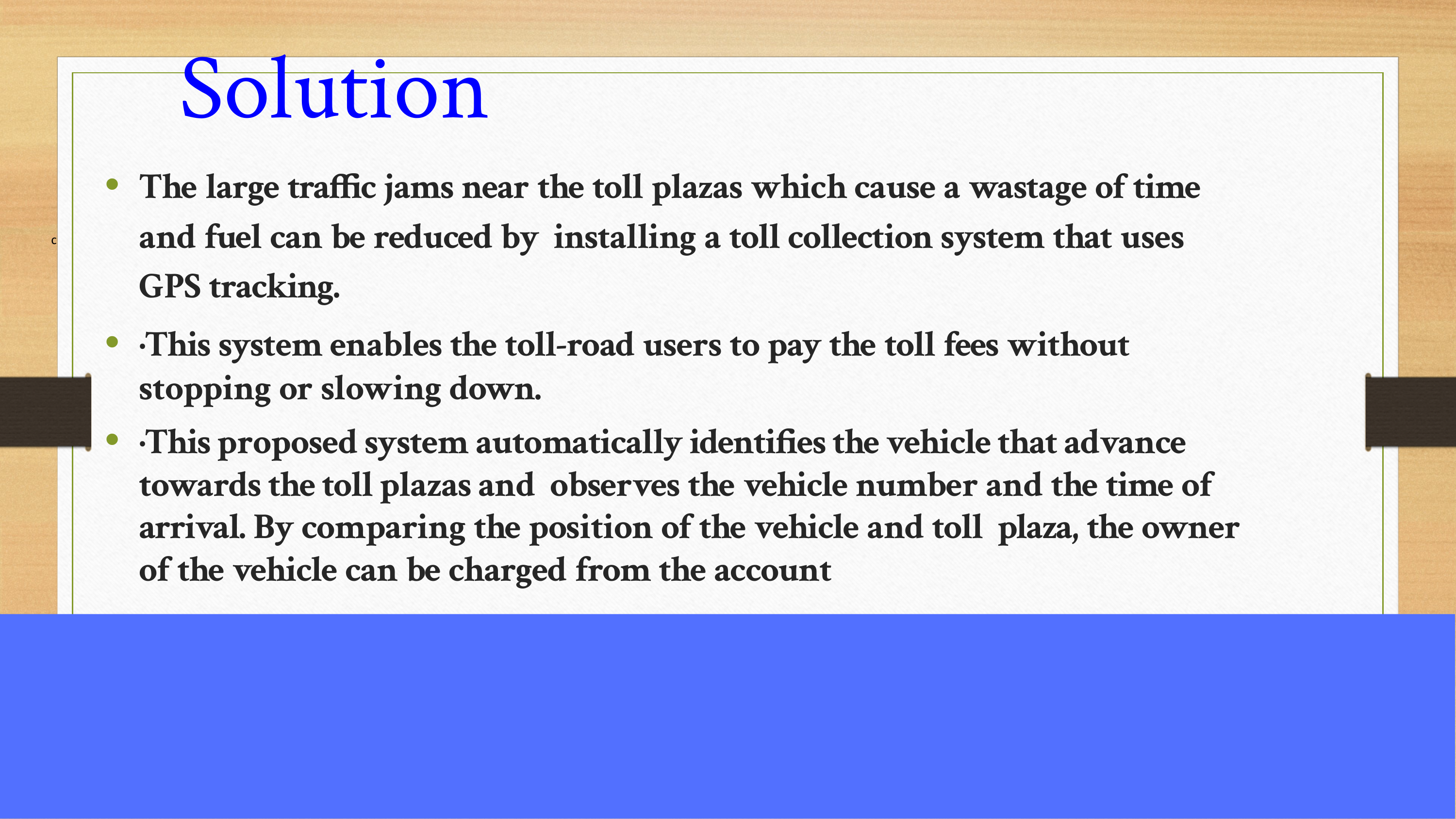

# Solution
The large traffic jams near the toll plazas which cause a wastage of time and fuel can be reduced by  installing a toll collection system that uses GPS tracking.
·This system enables the toll-road users to pay the toll fees without stopping or slowing down.
·This proposed system automatically identifies the vehicle that advance towards the toll plazas and  observes the vehicle number and the time of arrival. By comparing the position of the vehicle and toll  plaza, the owner of the vehicle can be charged from the account
c